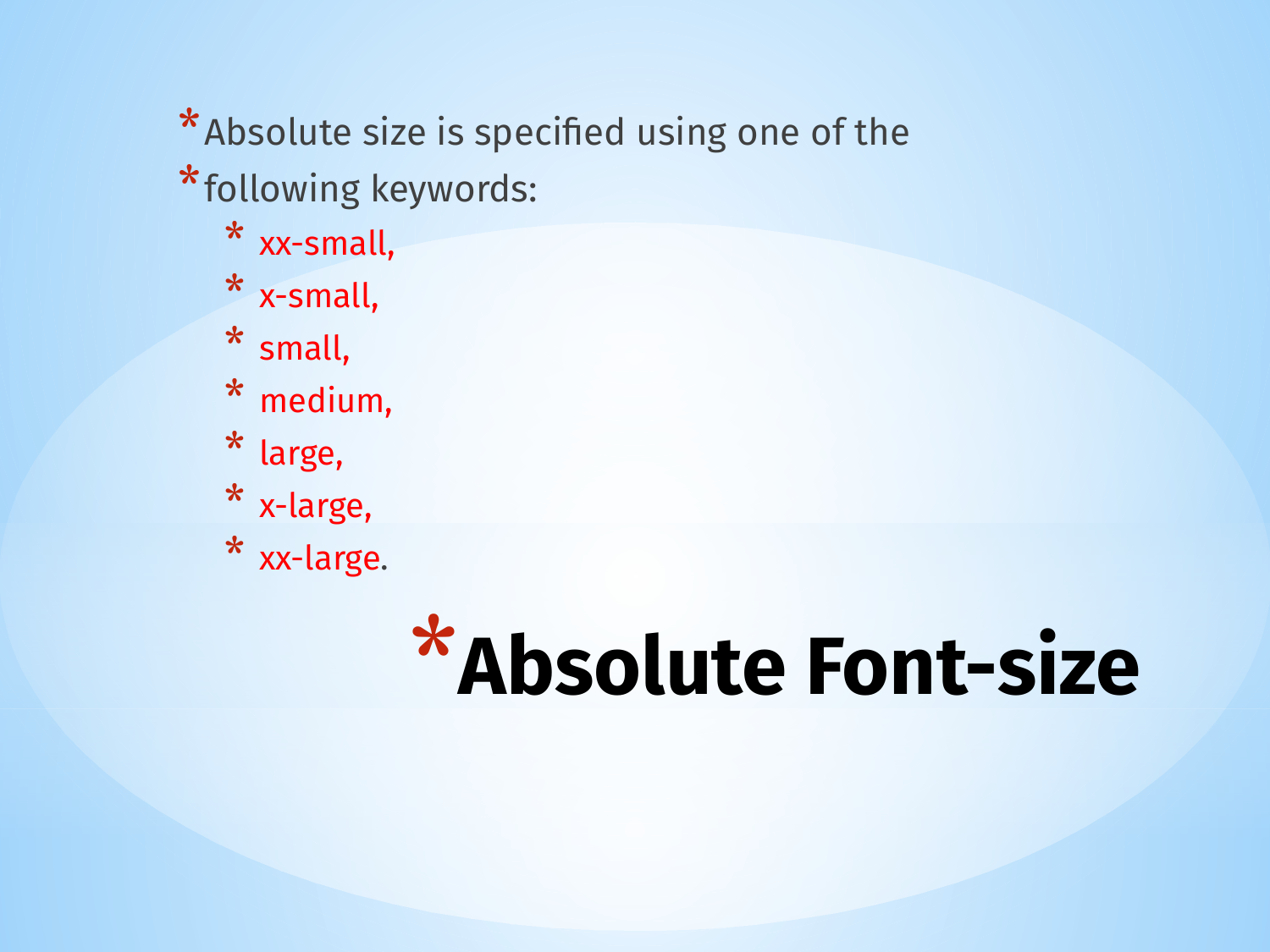

Absolute size is specified using one of the
following keywords:
 xx-small,
 x-small,
 small,
 medium,
 large,
 x-large,
 xx-large.
# Absolute Font-size